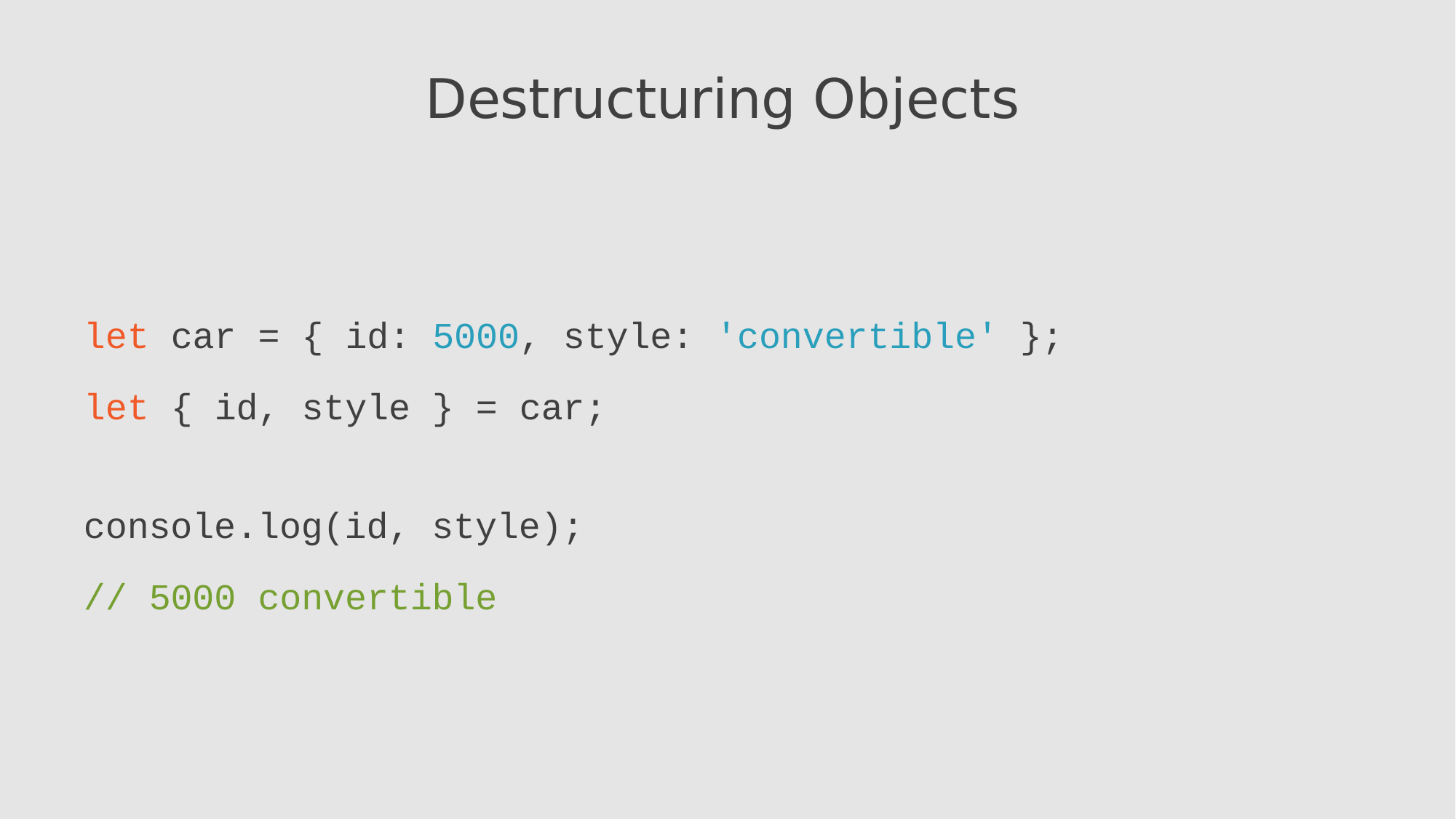

# Destructuring Objects
let car = { id: 5000, style: 'convertible' };
let { id, style } = car;

console.log(id, style);
// 5000 convertible
50